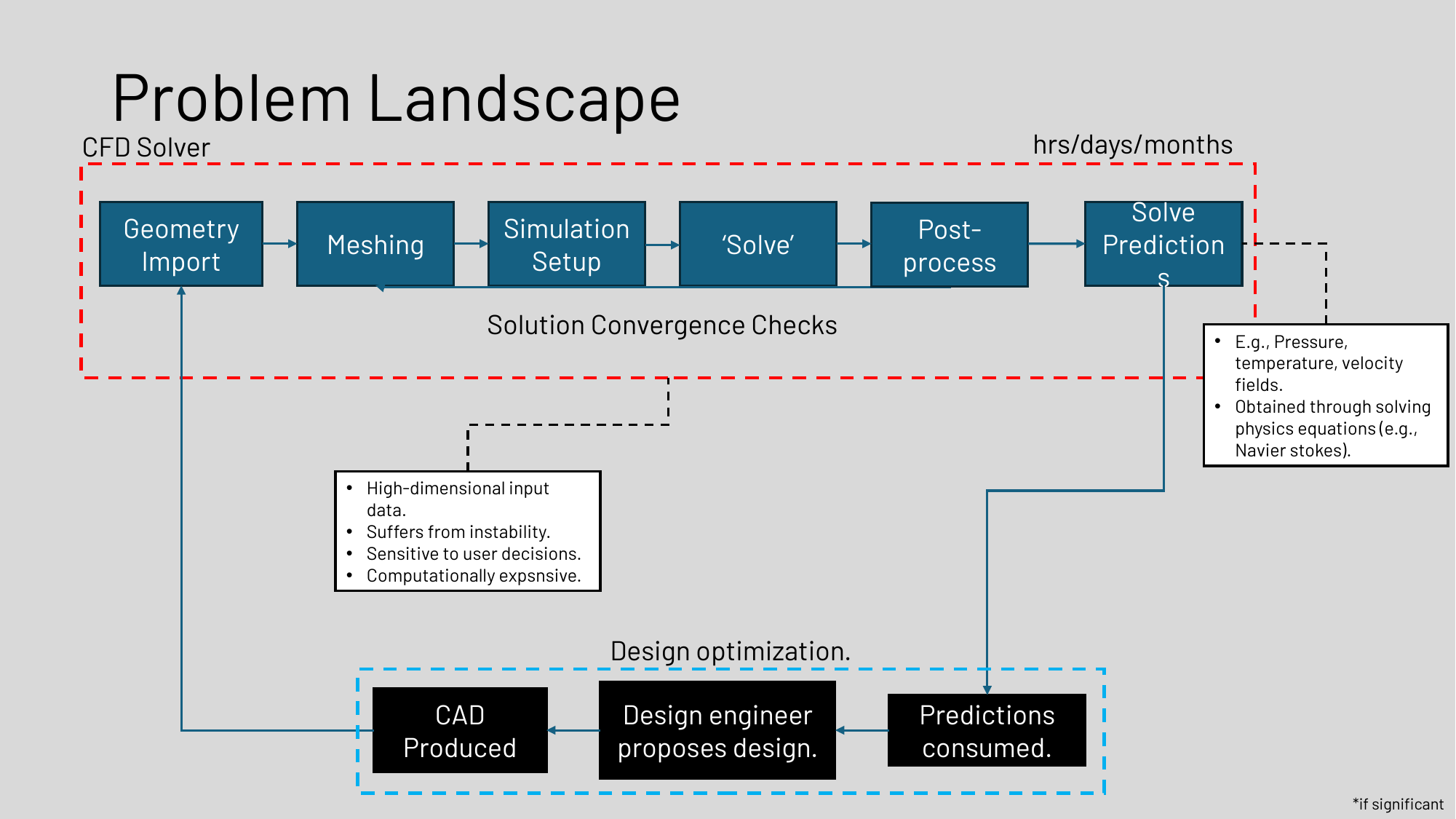

# Problem Landscape
hrs/days/months
CFD Solver

Meshing
Simulation Setup
‘Solve’
Solve Predictions
Geometry Import
Post-process
Solution Convergence Checks
E.g., Pressure, temperature, velocity fields.
Obtained through solving physics equations (e.g., Navier stokes).
High-dimensional input data.
Suffers from instability.
Sensitive to user decisions.
Computationally expsnsive.
Design optimization.

Design engineer proposes design.
CAD Produced
Predictions consumed.
*if significant